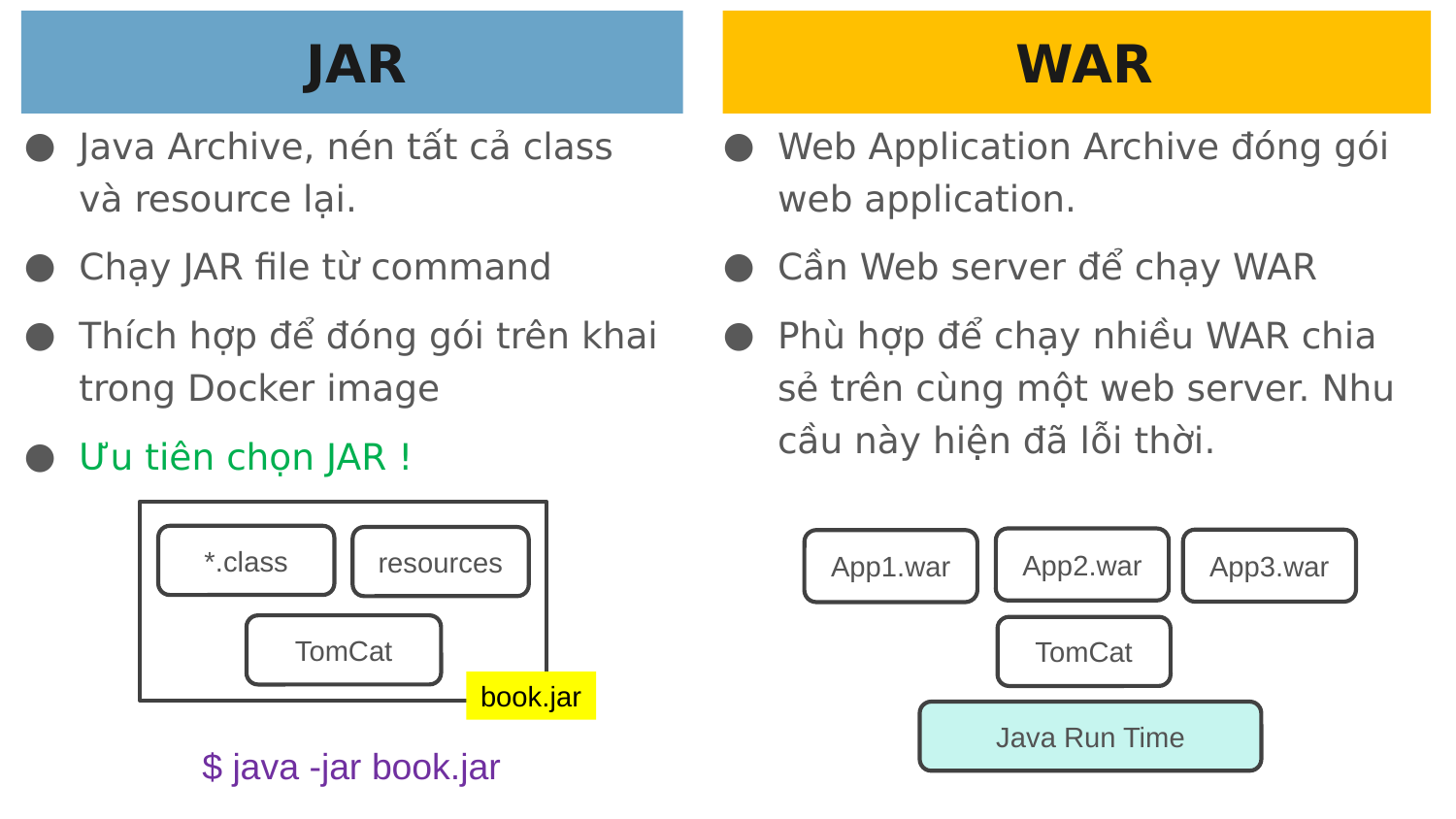

JAR
WAR
Java Archive, nén tất cả class và resource lại.
Chạy JAR file từ command
Thích hợp để đóng gói trên khai trong Docker image
Ưu tiên chọn JAR !
Web Application Archive đóng gói web application.
Cần Web server để chạy WAR
Phù hợp để chạy nhiều WAR chia sẻ trên cùng một web server. Nhu cầu này hiện đã lỗi thời.

*.class
resources
TomCat
book.jar
App2.war
App3.war
App1.war
TomCat
Java Run Time
$ java -jar book.jar